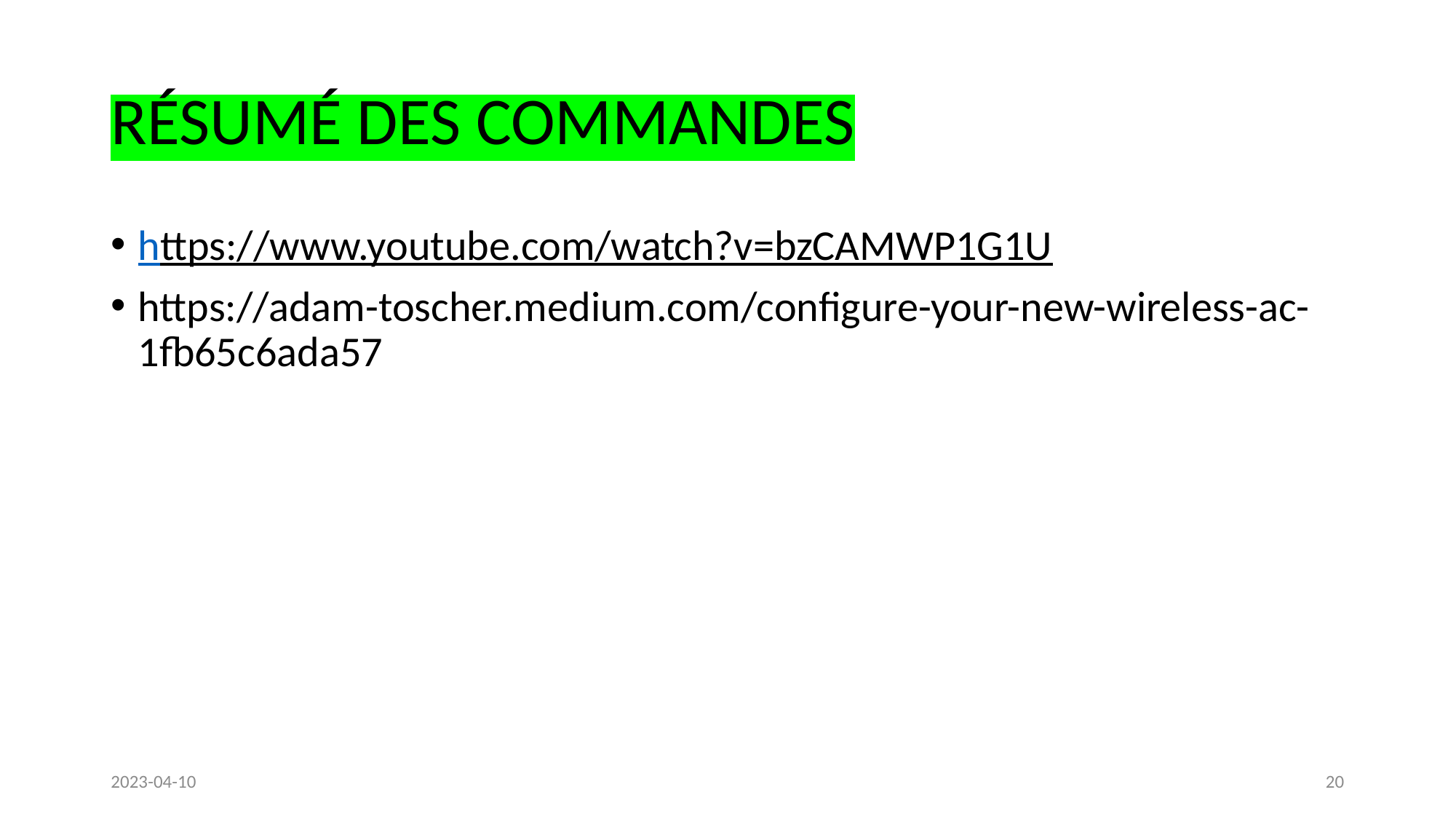

# RÉSUMÉ DES COMMANDES
https://www.youtube.com/watch?v=bzCAMWP1G1U
https://adam-toscher.medium.com/configure-your-new-wireless-ac-1fb65c6ada57
2023-04-10

20